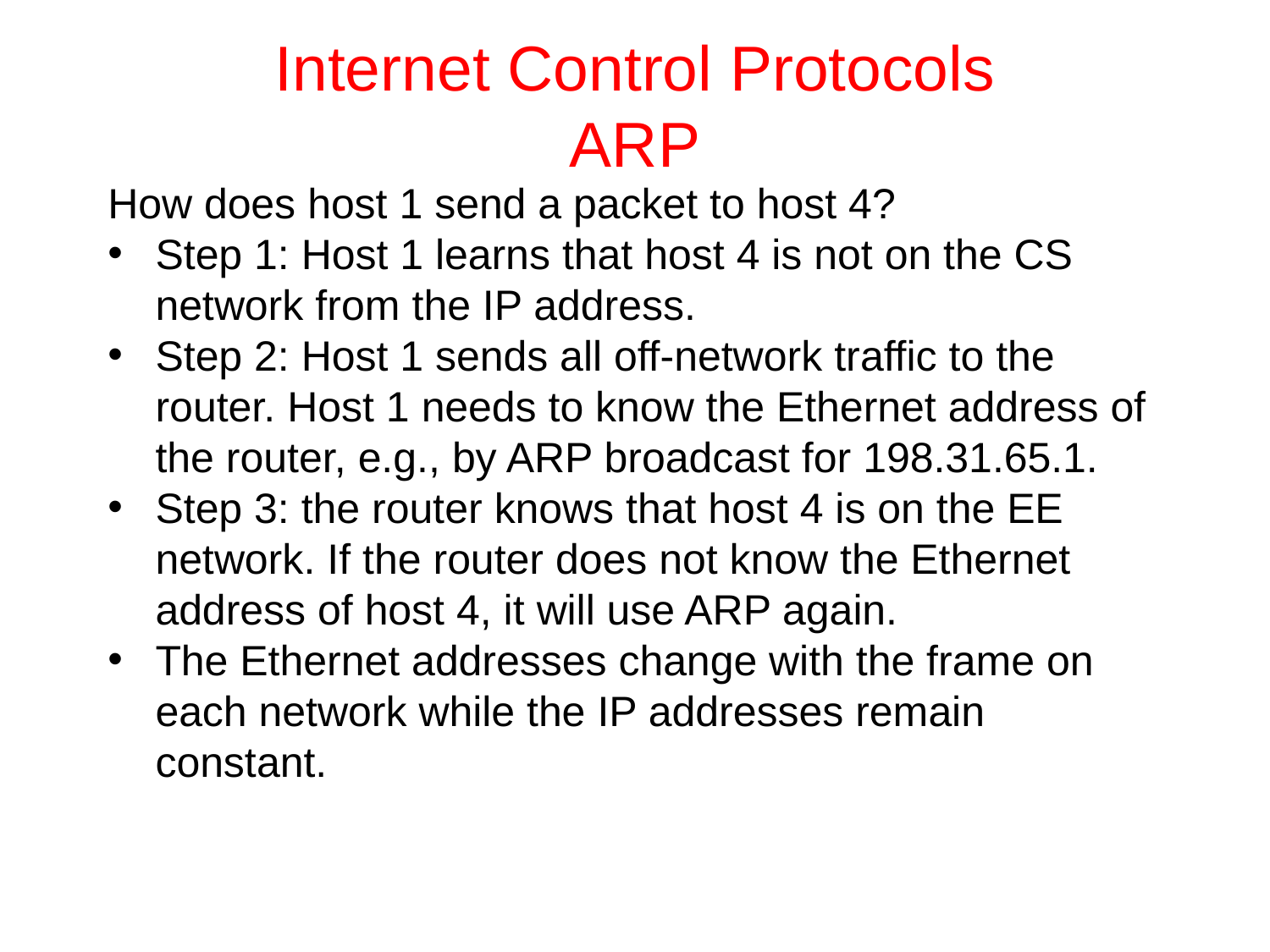

# Internet Control Protocols ARP
How does host 1 send a packet to host 4?
Step 1: Host 1 learns that host 4 is not on the CS network from the IP address.
Step 2: Host 1 sends all off-network traffic to the router. Host 1 needs to know the Ethernet address of the router, e.g., by ARP broadcast for 198.31.65.1.
Step 3: the router knows that host 4 is on the EE network. If the router does not know the Ethernet address of host 4, it will use ARP again.
The Ethernet addresses change with the frame on each network while the IP addresses remain constant.